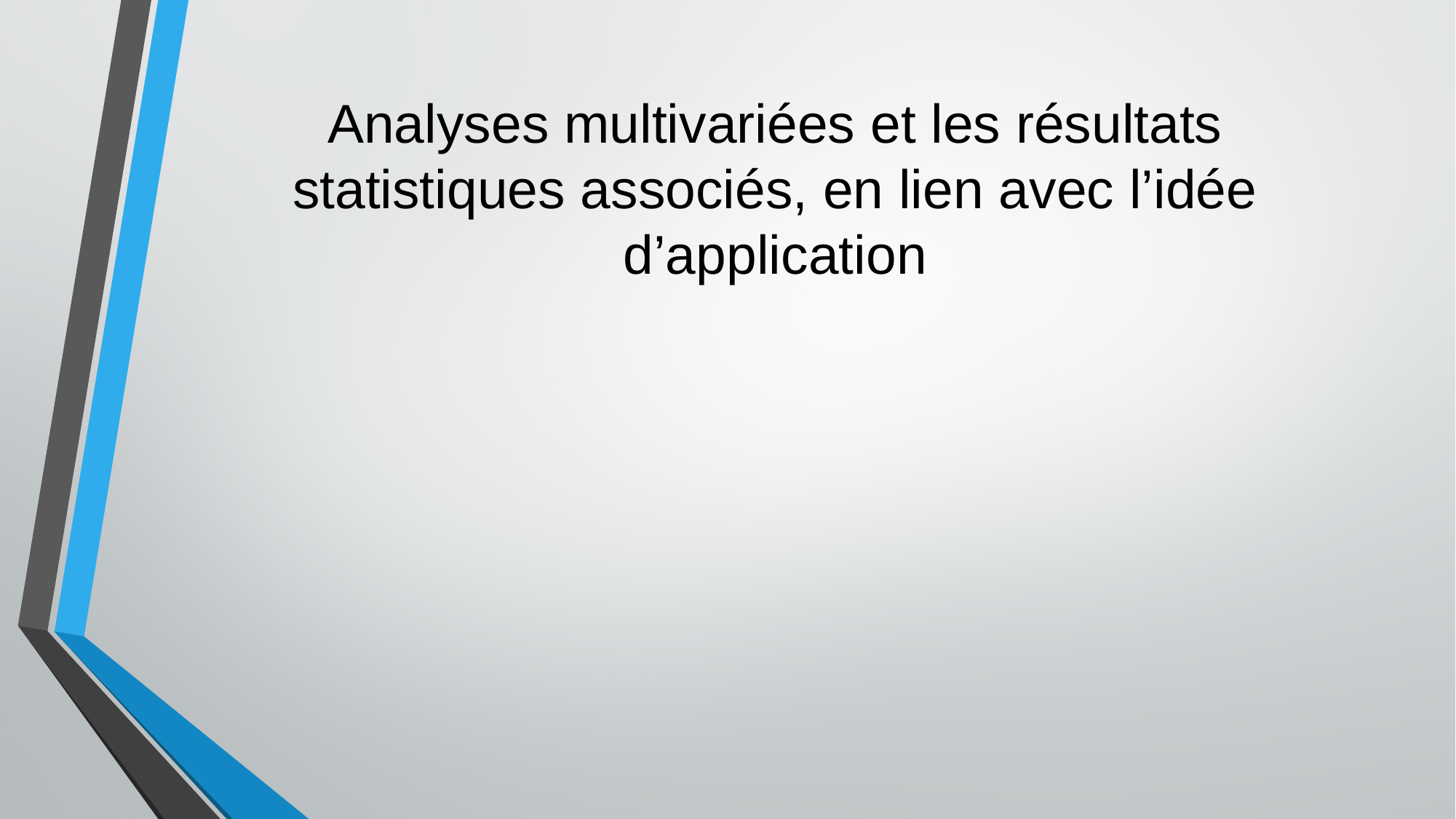

# Analyses multivariées et les résultats statistiques associés, en lien avec l’idée d’application